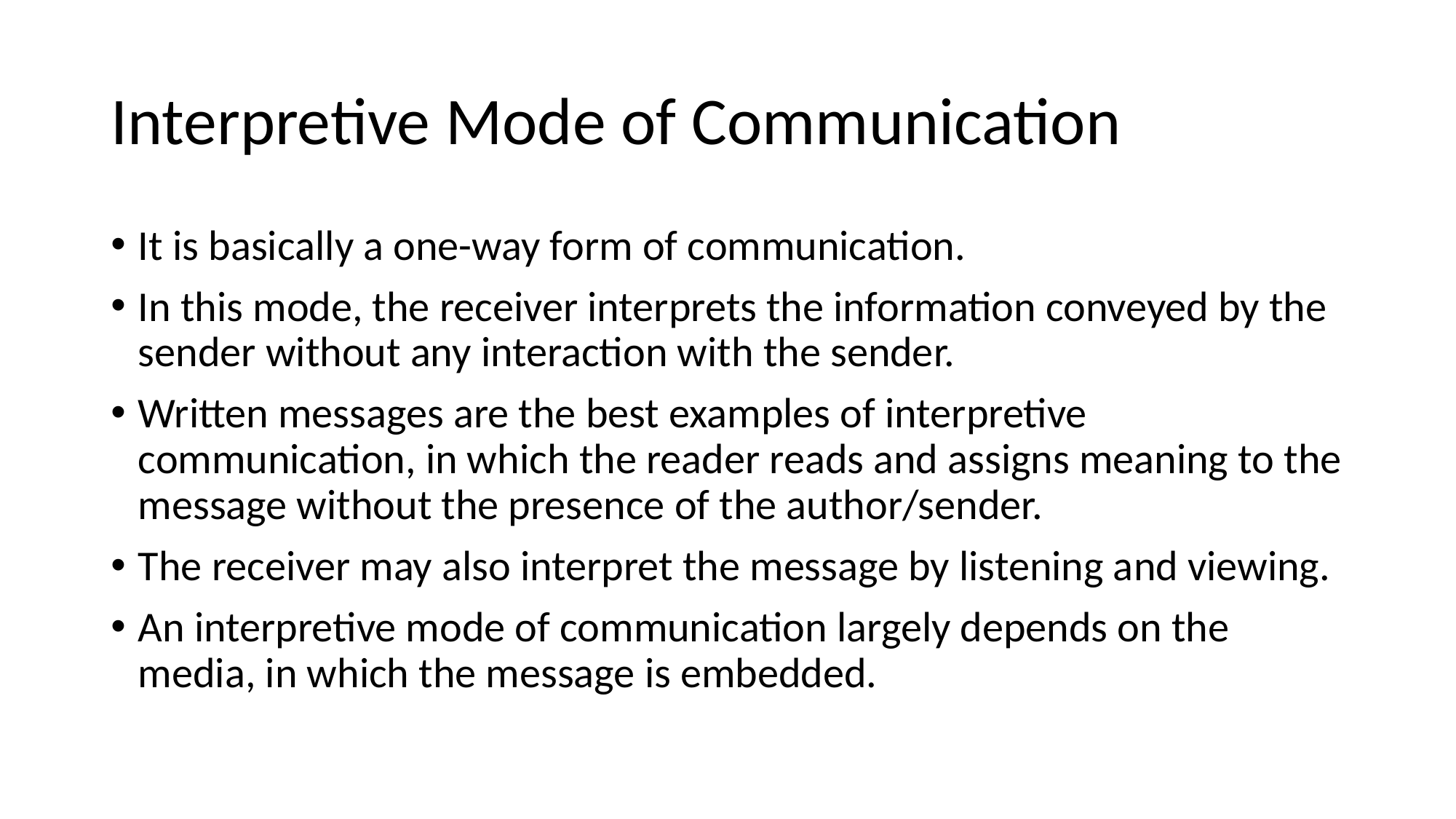

# Interpretive Mode of Communication
It is basically a one-way form of communication.
In this mode, the receiver interprets the information conveyed by the sender without any interaction with the sender.
Written messages are the best examples of interpretive communication, in which the reader reads and assigns meaning to the message without the presence of the author/sender.
The receiver may also interpret the message by listening and viewing.
An interpretive mode of communication largely depends on the media, in which the message is embedded.